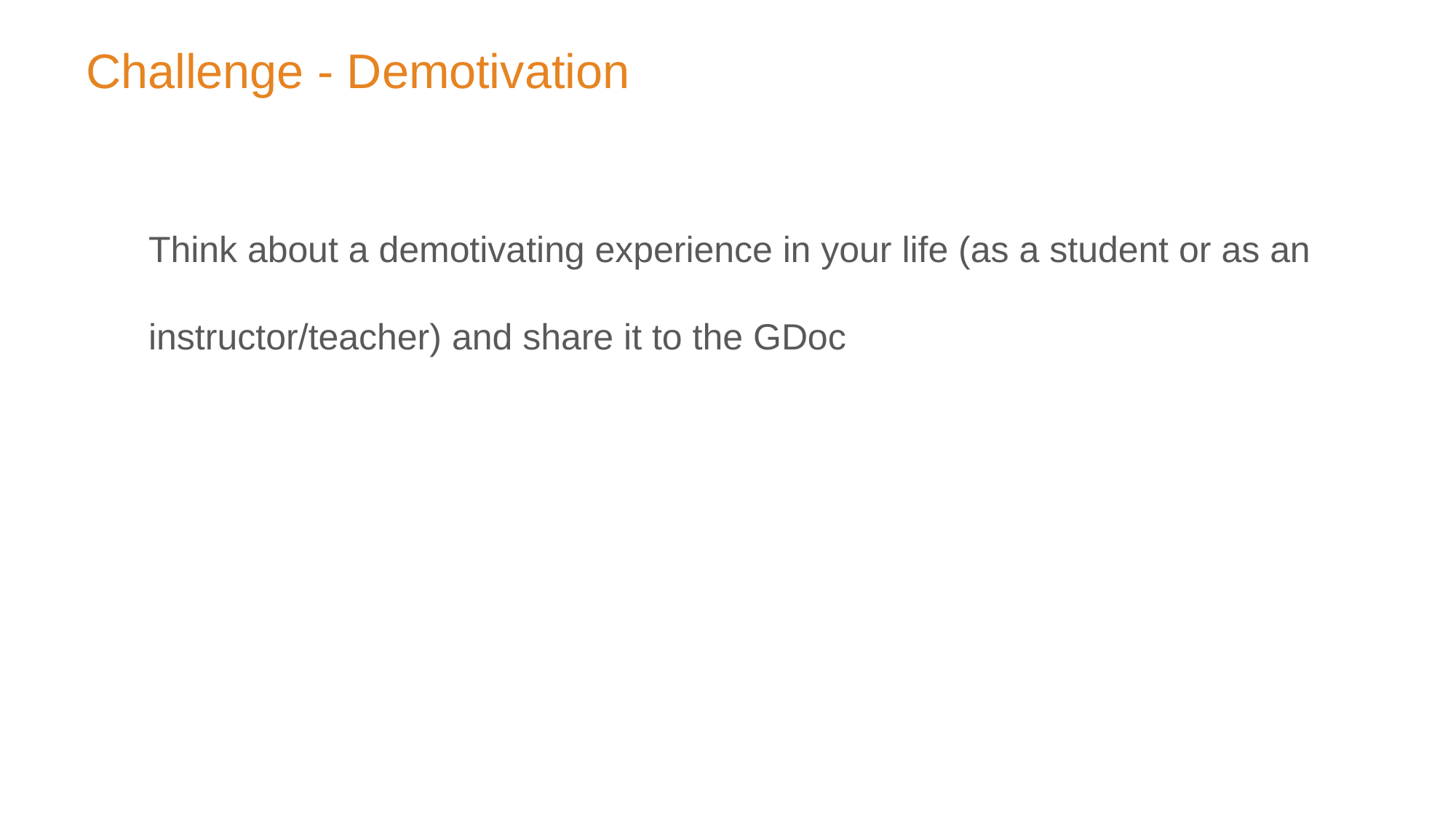

# Challenge - Demotivation
Think about a demotivating experience in your life (as a student or as an instructor/teacher) and share it to the GDoc